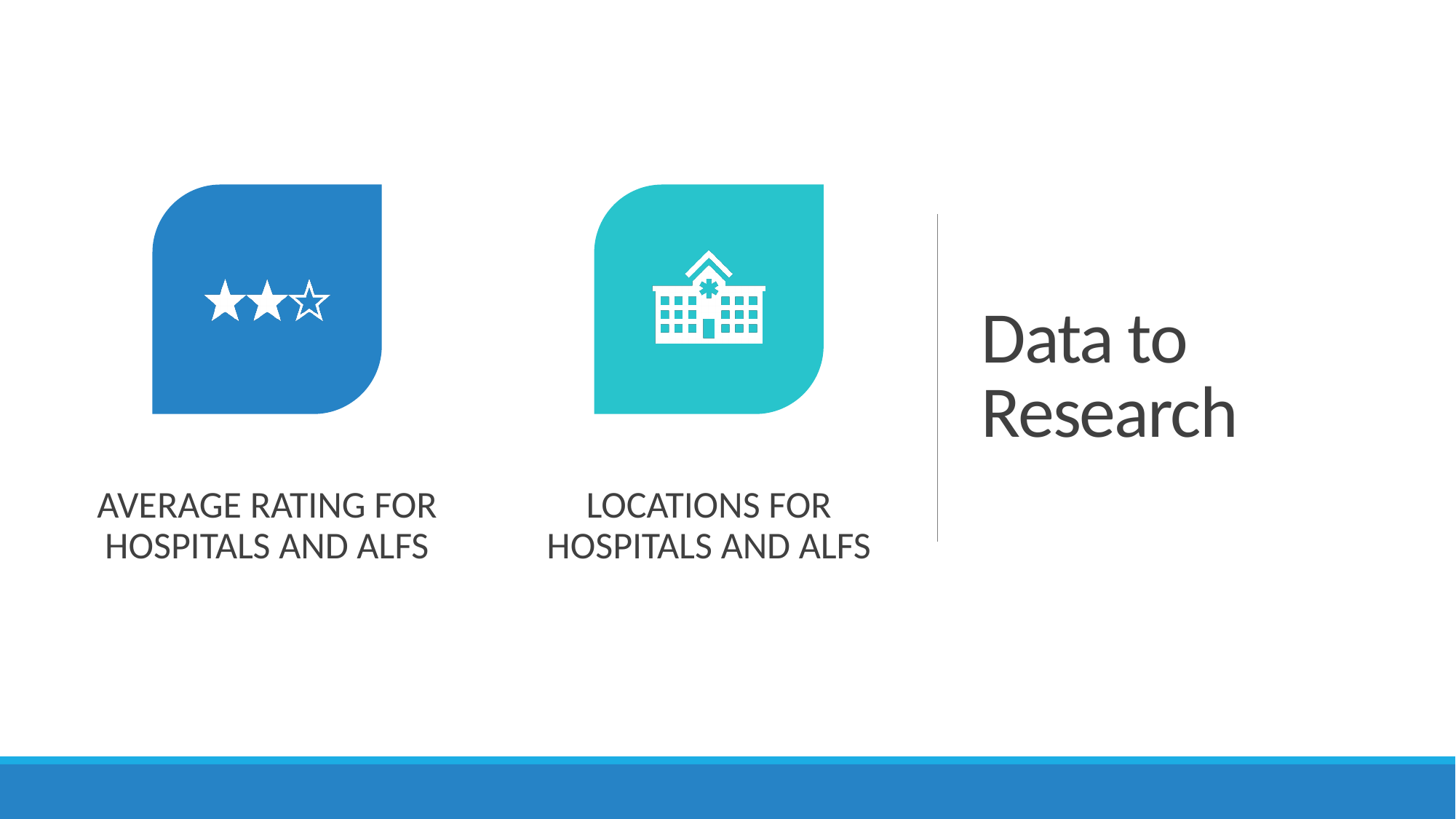

# Data to Research

Average rating for Hospitals and ALFs
Locations for Hospitals and ALFs